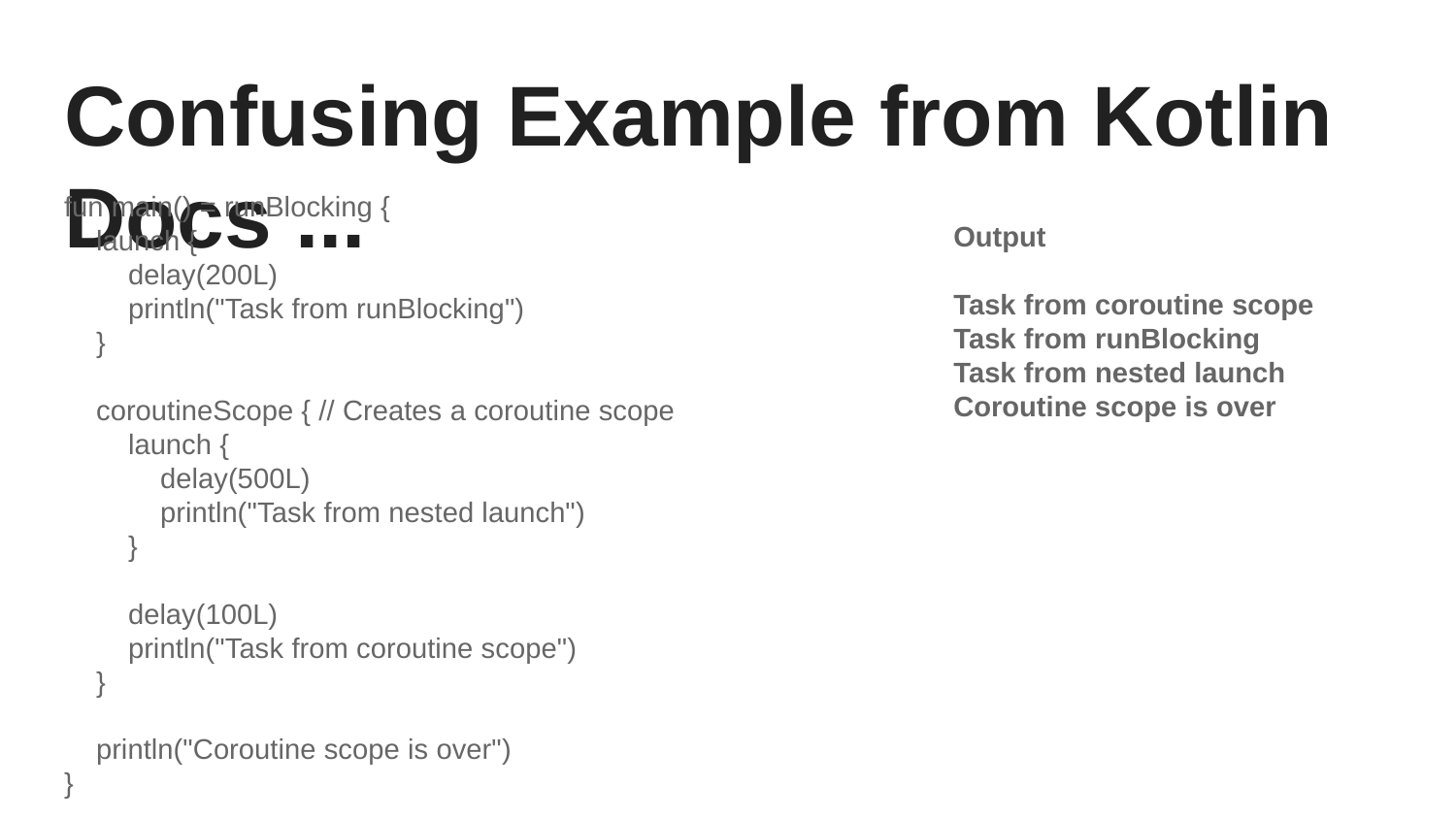

# Confusing Example from Kotlin Docs ...
fun main() = runBlocking {
    launch {
        delay(200L)
        println("Task from runBlocking")
    }

    coroutineScope { // Creates a coroutine scope
        launch {
            delay(500L)
            println("Task from nested launch")
        }

        delay(100L)
        println("Task from coroutine scope")
    }

    println("Coroutine scope is over")
}
Output

Task from coroutine scope
Task from runBlocking
Task from nested launch
Coroutine scope is over